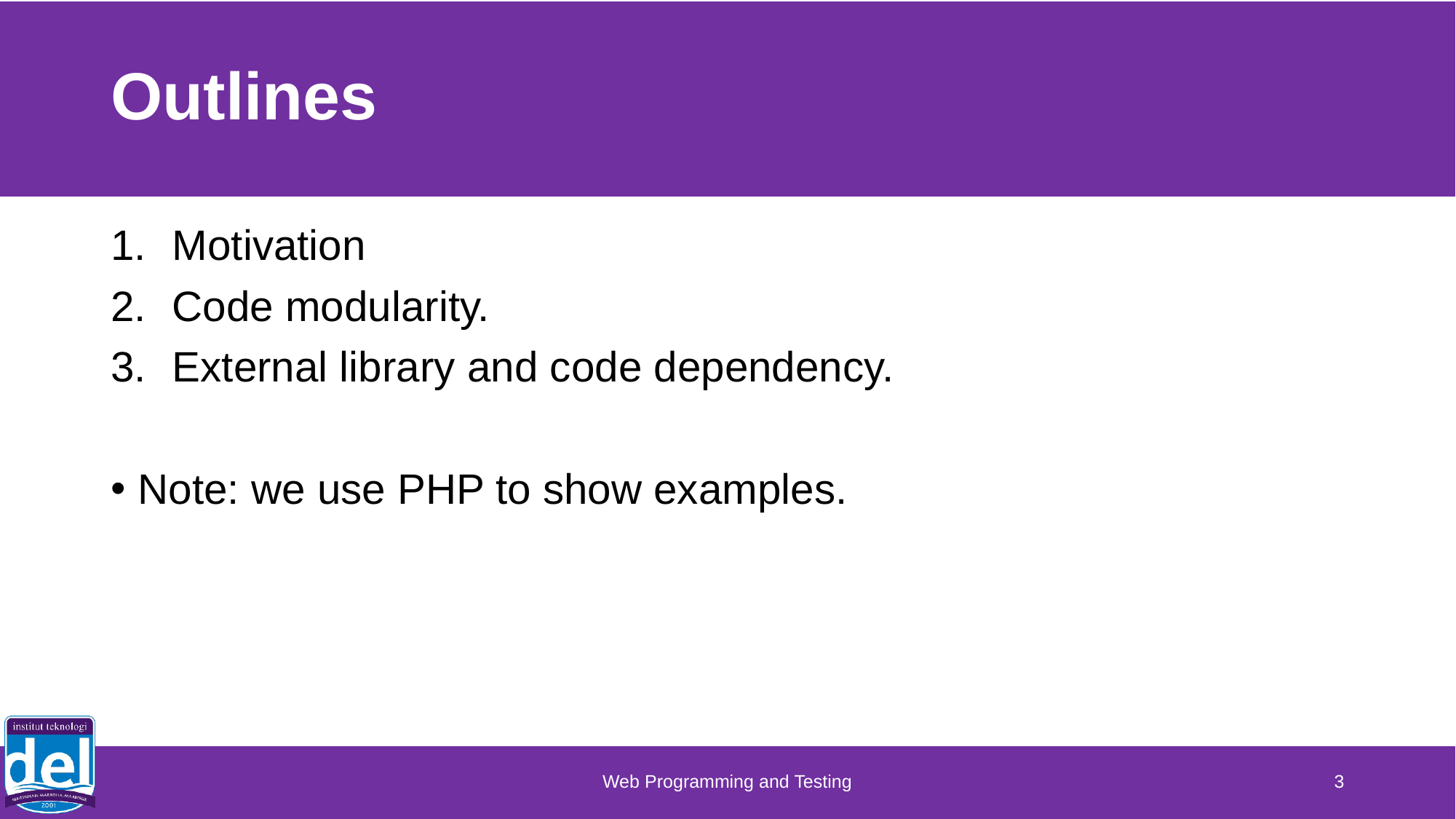

# Outlines
Motivation
Code modularity.
External library and code dependency.

Note: we use PHP to show examples.
Web Programming and Testing
3